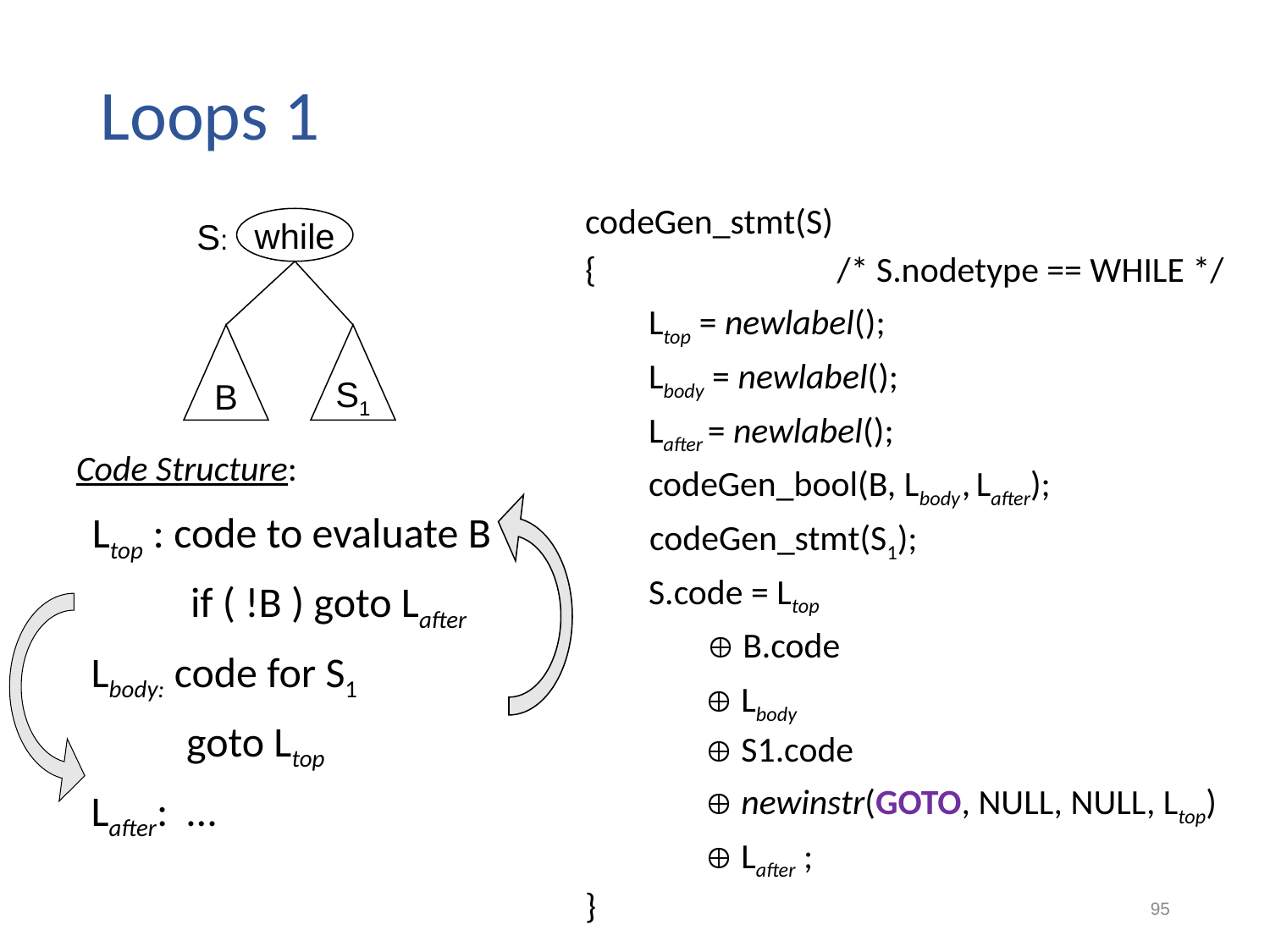

# Loops 1

codeGen_stmt(S)
{                              /* S.nodetype == WHILE */
Ltop = newlabel();
Lbody = newlabel();
Lafter = newlabel();
codeGen_bool(B, Lbody , Lafter);
        codeGen_stmt(S1);
S.code = Ltop
           ⊕ B.code
       ⊕ Lbody
       ⊕ S1.code
       ⊕ newinstr(GOTO, NULL, NULL, Ltop)
       ⊕ Lafter ;
}
S:
while
B
S1
Code Structure:
  Ltop : code to evaluate B
            if ( !B ) goto Lafter
  Lbody: code for S1
            goto Ltop
  Lafter:  …

95